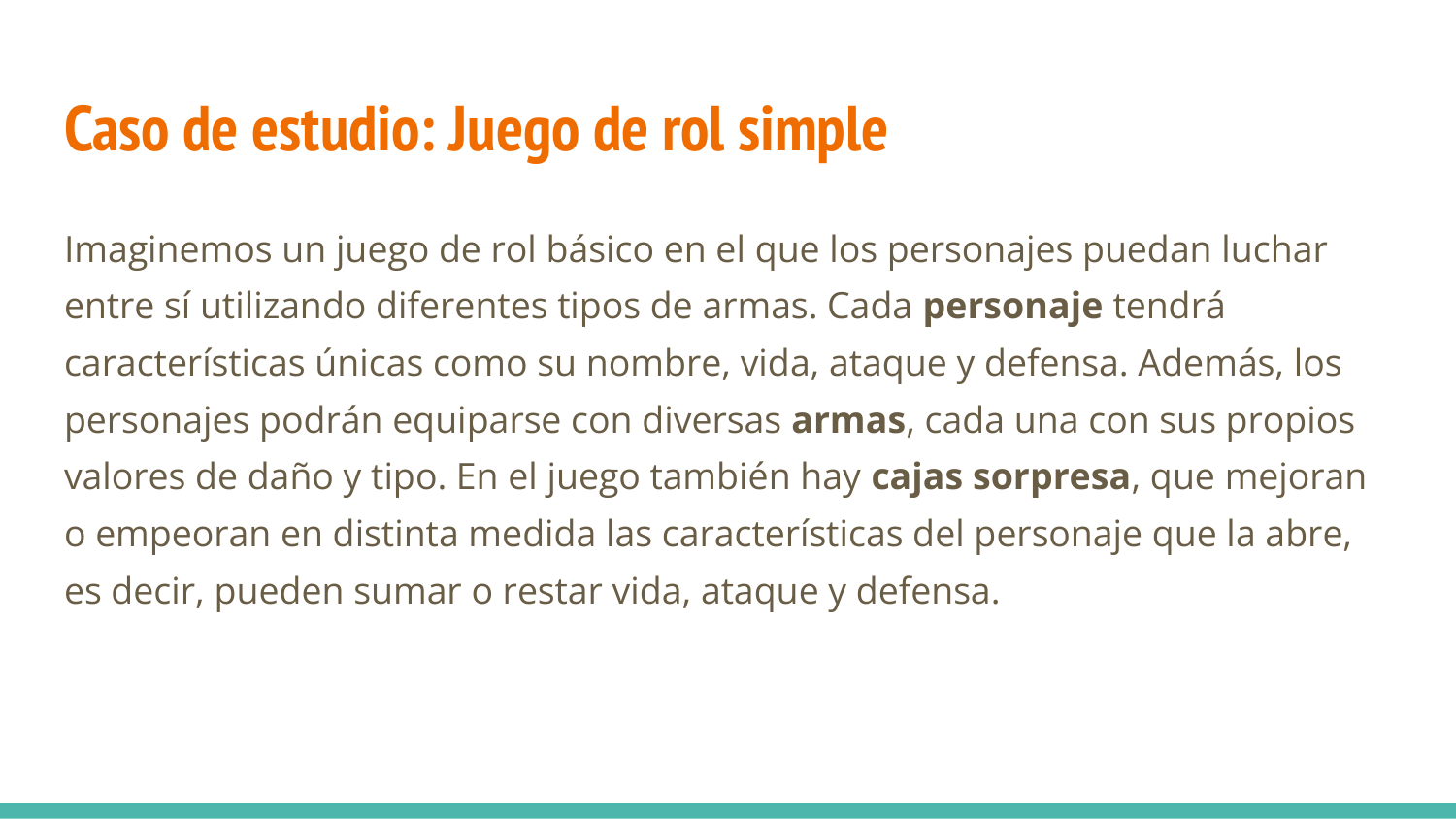

# Caso de estudio: Juego de rol simple
Imaginemos un juego de rol básico en el que los personajes puedan luchar entre sí utilizando diferentes tipos de armas. Cada personaje tendrá características únicas como su nombre, vida, ataque y defensa. Además, los personajes podrán equiparse con diversas armas, cada una con sus propios valores de daño y tipo. En el juego también hay cajas sorpresa, que mejoran o empeoran en distinta medida las características del personaje que la abre, es decir, pueden sumar o restar vida, ataque y defensa.